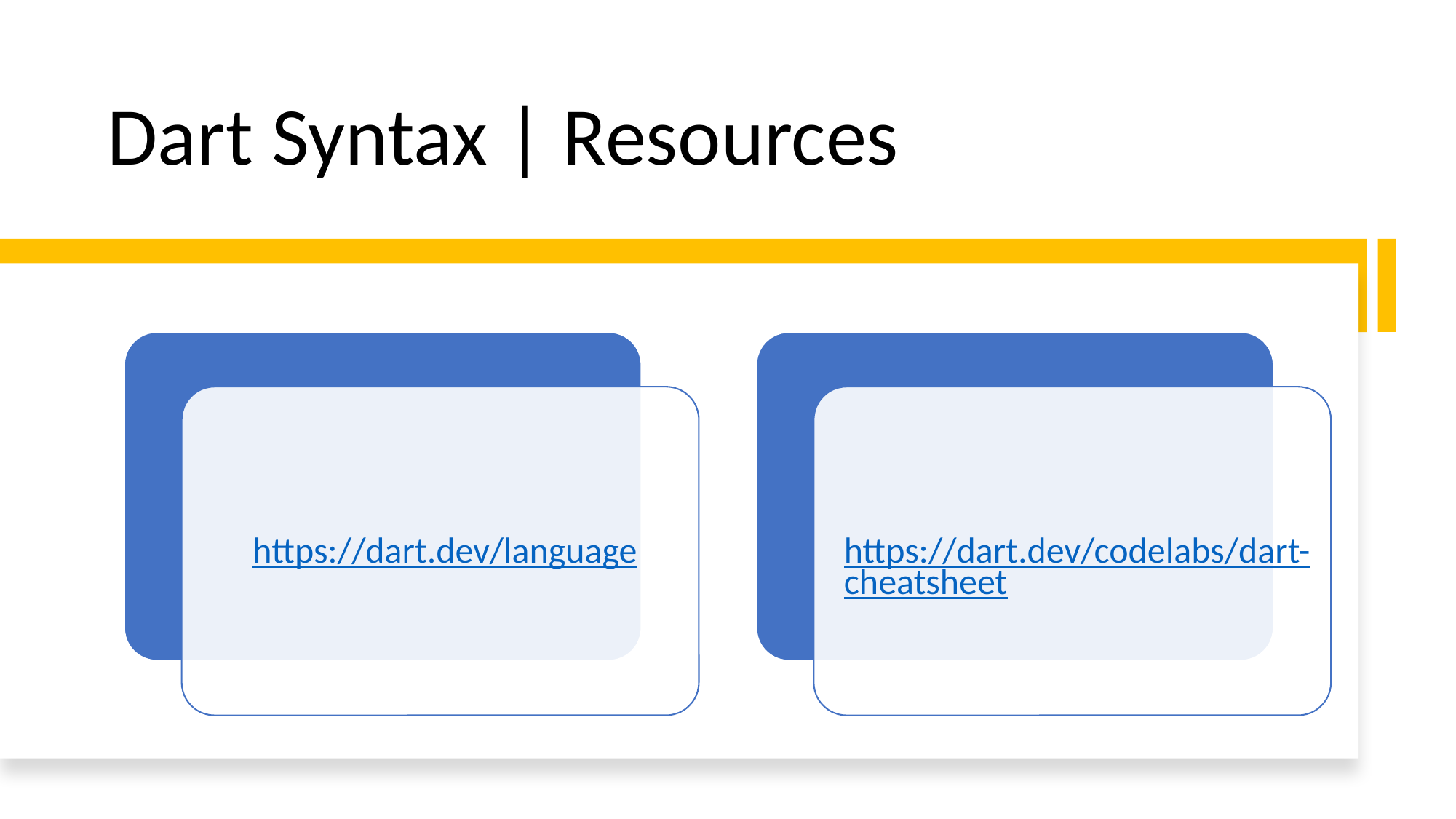

# Dart Syntax | Resources

https://dart.dev/language
https://dart.dev/codelabs/dart-cheatsheet